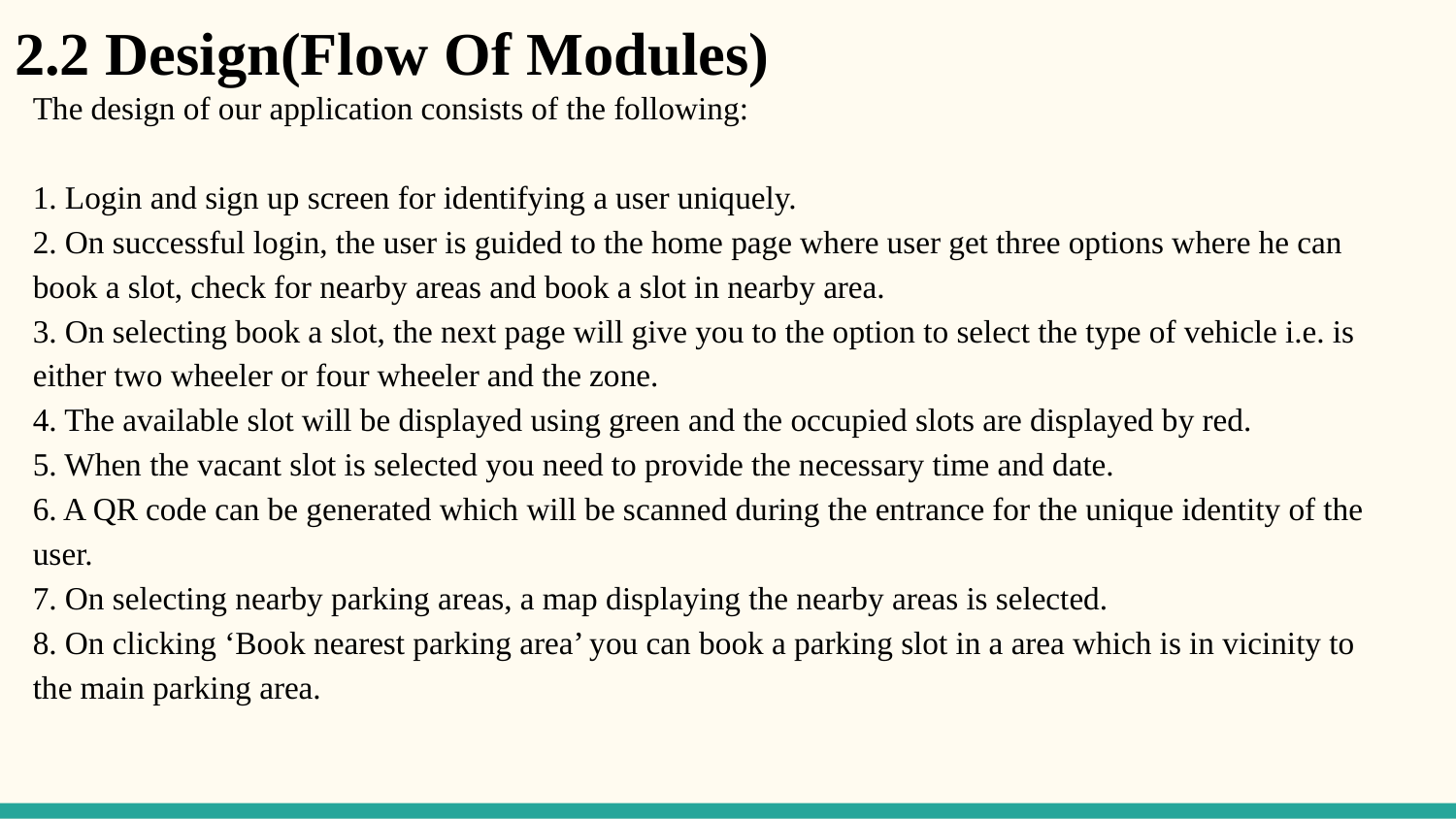

# 2.2 Design(Flow Of Modules)
The design of our application consists of the following:

1. Login and sign up screen for identifying a user uniquely.
2. On successful login, the user is guided to the home page where user get three options where he can book a slot, check for nearby areas and book a slot in nearby area.
3. On selecting book a slot, the next page will give you to the option to select the type of vehicle i.e. is either two wheeler or four wheeler and the zone.
4. The available slot will be displayed using green and the occupied slots are displayed by red.
5. When the vacant slot is selected you need to provide the necessary time and date.
6. A QR code can be generated which will be scanned during the entrance for the unique identity of the user.
7. On selecting nearby parking areas, a map displaying the nearby areas is selected.
8. On clicking ‘Book nearest parking area’ you can book a parking slot in a area which is in vicinity to the main parking area.